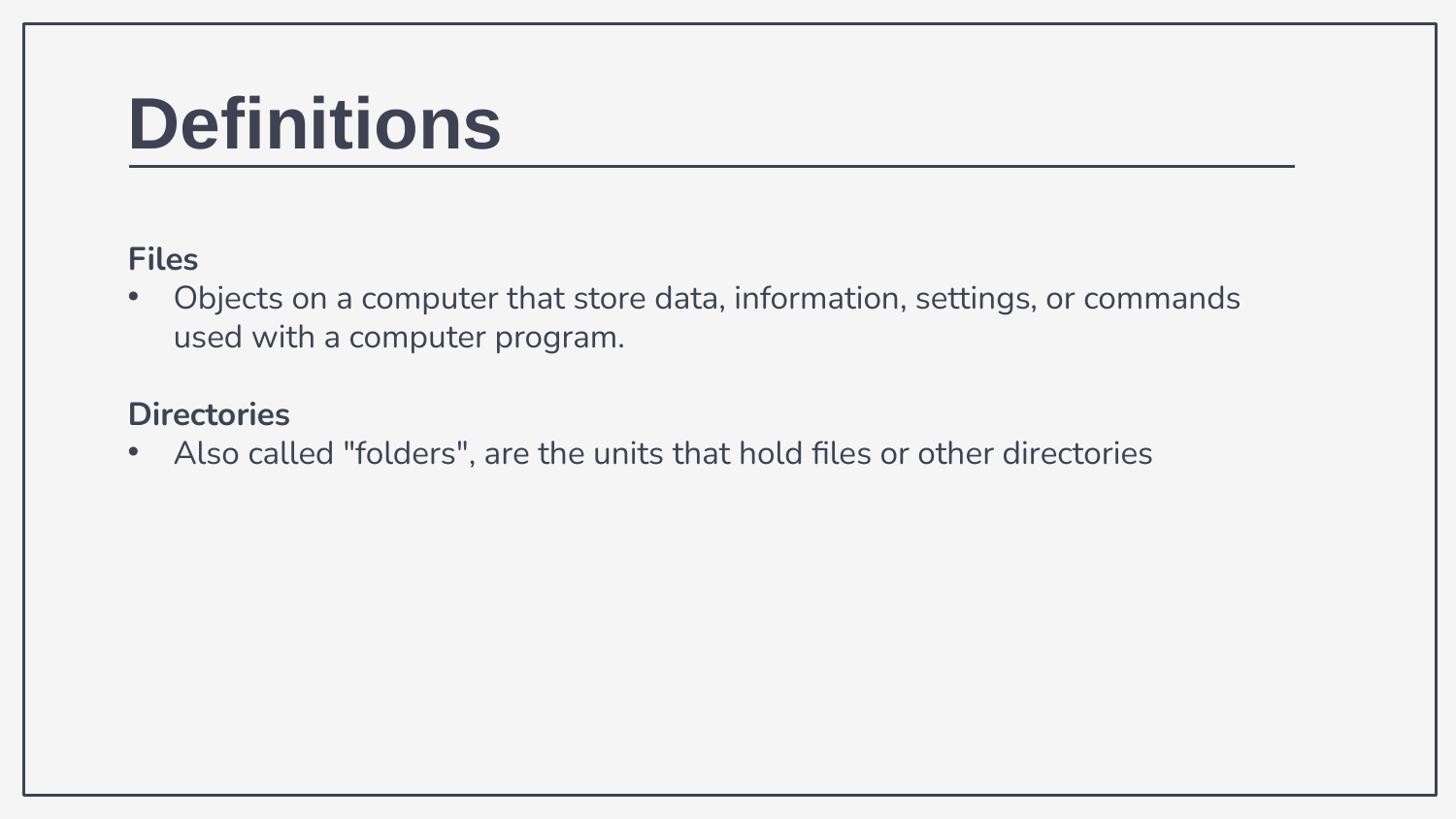

Definitions
Files
Objects on a computer that store data, information, settings, or commands used with a computer program.

Directories
Also called "folders", are the units that hold files or other directories